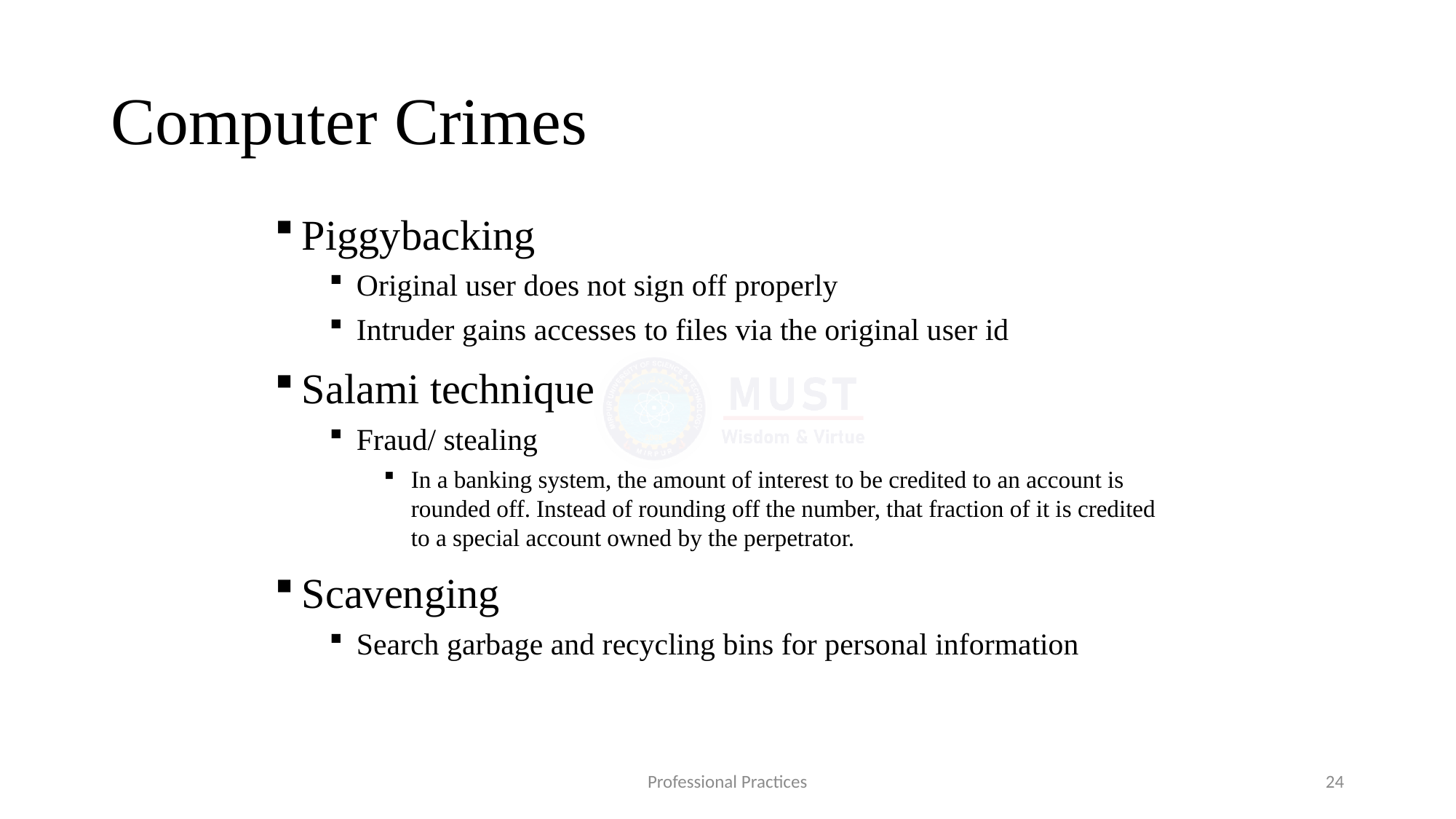

# Computer Crimes
Piggybacking
Original user does not sign off properly
Intruder gains accesses to files via the original user id
Salami technique
Fraud/ stealing
In a banking system, the amount of interest to be credited to an account is rounded off. Instead of rounding off the number, that fraction of it is credited to a special account owned by the perpetrator.
Scavenging
Search garbage and recycling bins for personal information
Professional Practices
24